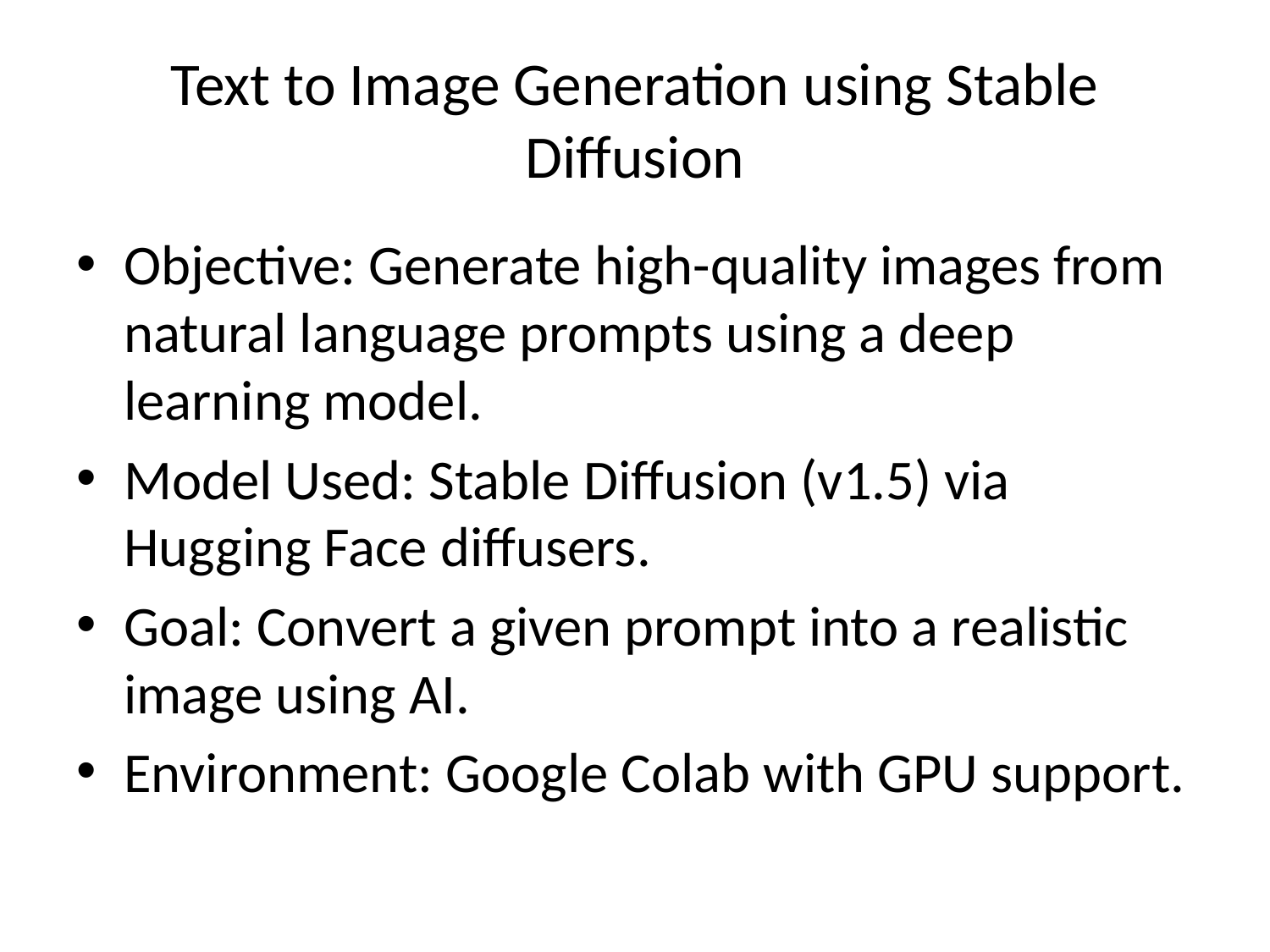

# Text to Image Generation using Stable Diffusion
Objective: Generate high-quality images from natural language prompts using a deep learning model.
Model Used: Stable Diffusion (v1.5) via Hugging Face diffusers.
Goal: Convert a given prompt into a realistic image using AI.
Environment: Google Colab with GPU support.